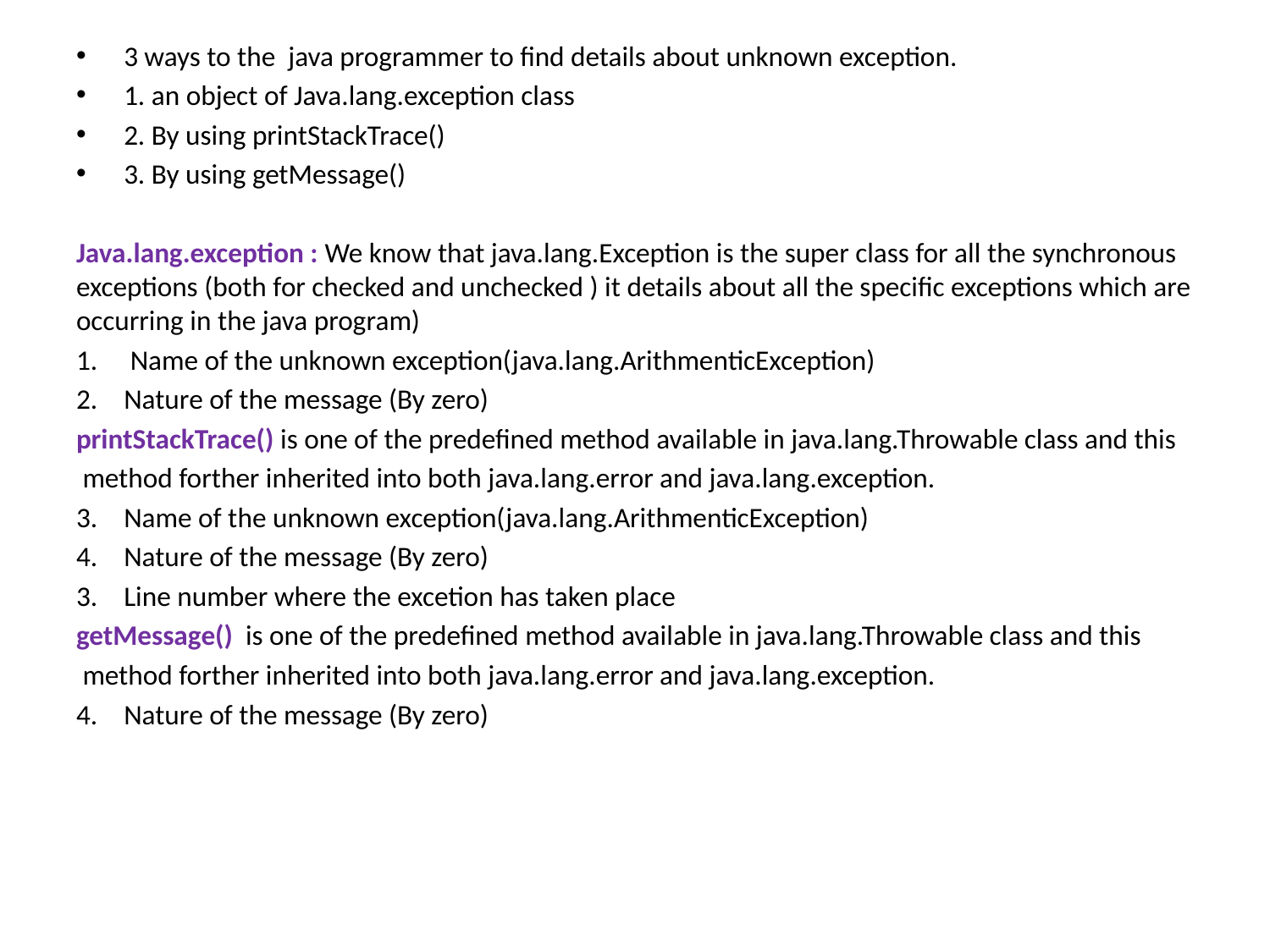

3 ways to the  java programmer to find details about unknown exception.
1. an object of Java.lang.exception class
2. By using printStackTrace()
3. By using getMessage()

Java.lang.exception : We know that java.lang.Exception is the super class for all the synchronous exceptions (both for checked and unchecked ) it details about all the specific exceptions which are occurring in the java program)
 Name of the unknown exception(java.lang.ArithmenticException)
Nature of the message (By zero)
printStackTrace() is one of the predefined method available in java.lang.Throwable class and this
 method forther inherited into both java.lang.error and java.lang.exception.
Name of the unknown exception(java.lang.ArithmenticException)
Nature of the message (By zero)
Line number where the excetion has taken place
getMessage()  is one of the predefined method available in java.lang.Throwable class and this
 method forther inherited into both java.lang.error and java.lang.exception.
Nature of the message (By zero)